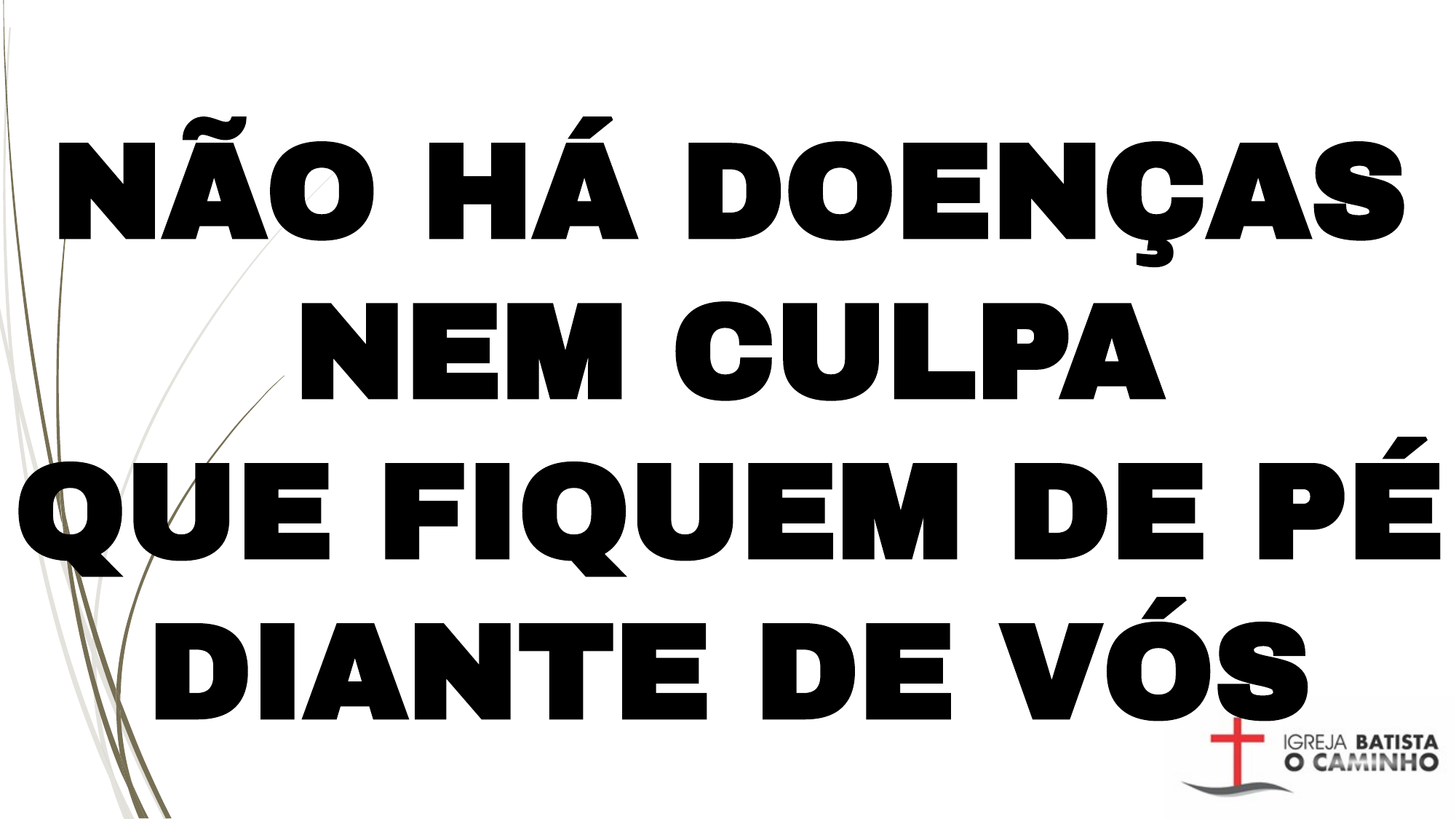

# NÃO HÁ DOENÇAS NEM CULPA QUE FIQUEM DE PÉ DIANTE DE VÓS